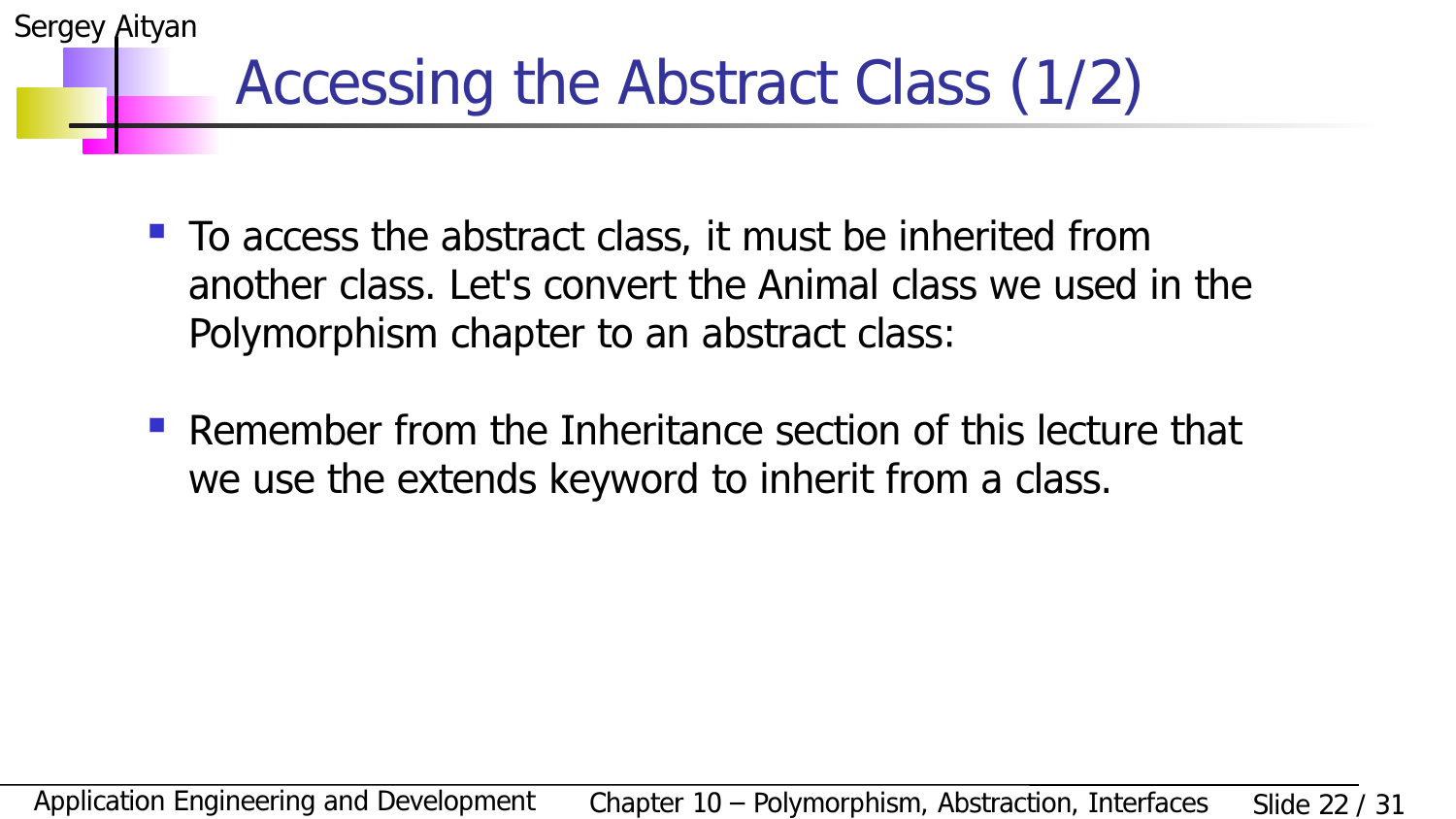

# Accessing the Abstract Class (1/2)
To access the abstract class, it must be inherited from another class. Let's convert the Animal class we used in the Polymorphism chapter to an abstract class:

Remember from the Inheritance section of this lecture that we use the extends keyword to inherit from a class.